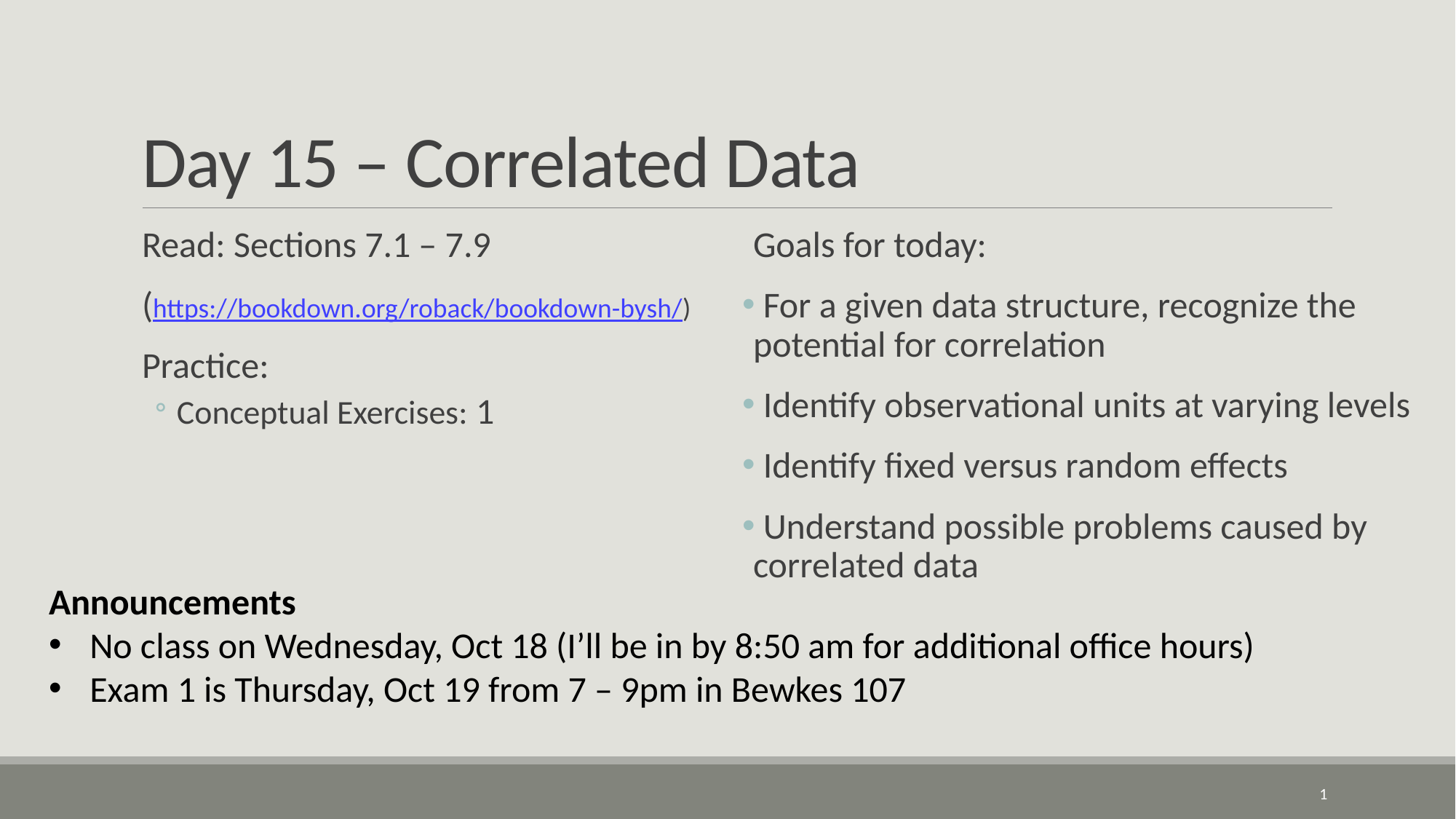

# Day 15 – Correlated Data
Read: Sections 7.1 – 7.9
(https://bookdown.org/roback/bookdown-bysh/)
Practice:
Conceptual Exercises: 1

Goals for today:
 For a given data structure, recognize the potential for correlation
 Identify observational units at varying levels
 Identify fixed versus random effects
 Understand possible problems caused by correlated data

Announcements
No class on Wednesday, Oct 18 (I’ll be in by 8:50 am for additional office hours)
Exam 1 is Thursday, Oct 19 from 7 – 9pm in Bewkes 107
1